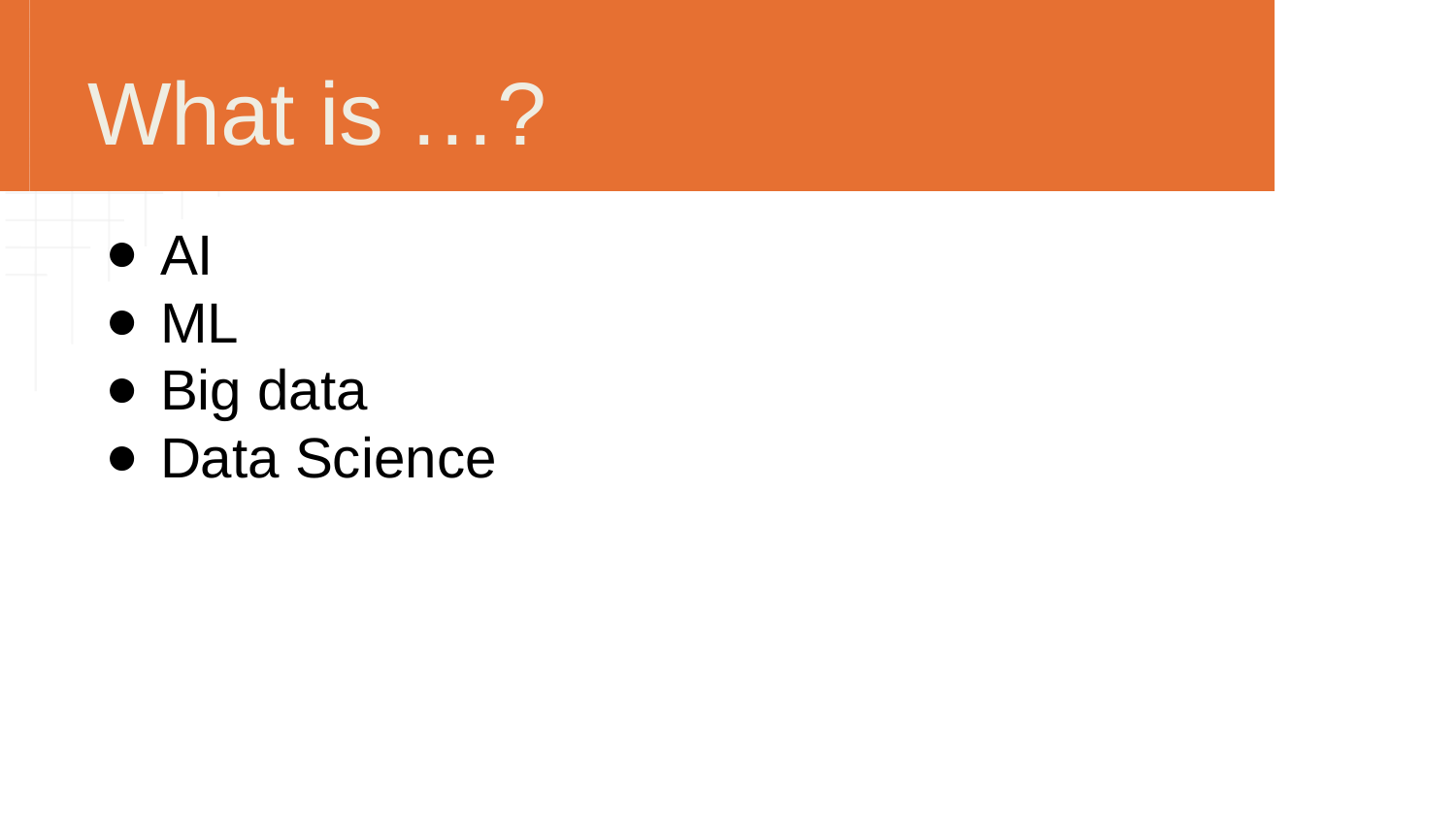

# What is …?
AI
ML
Big data
Data Science